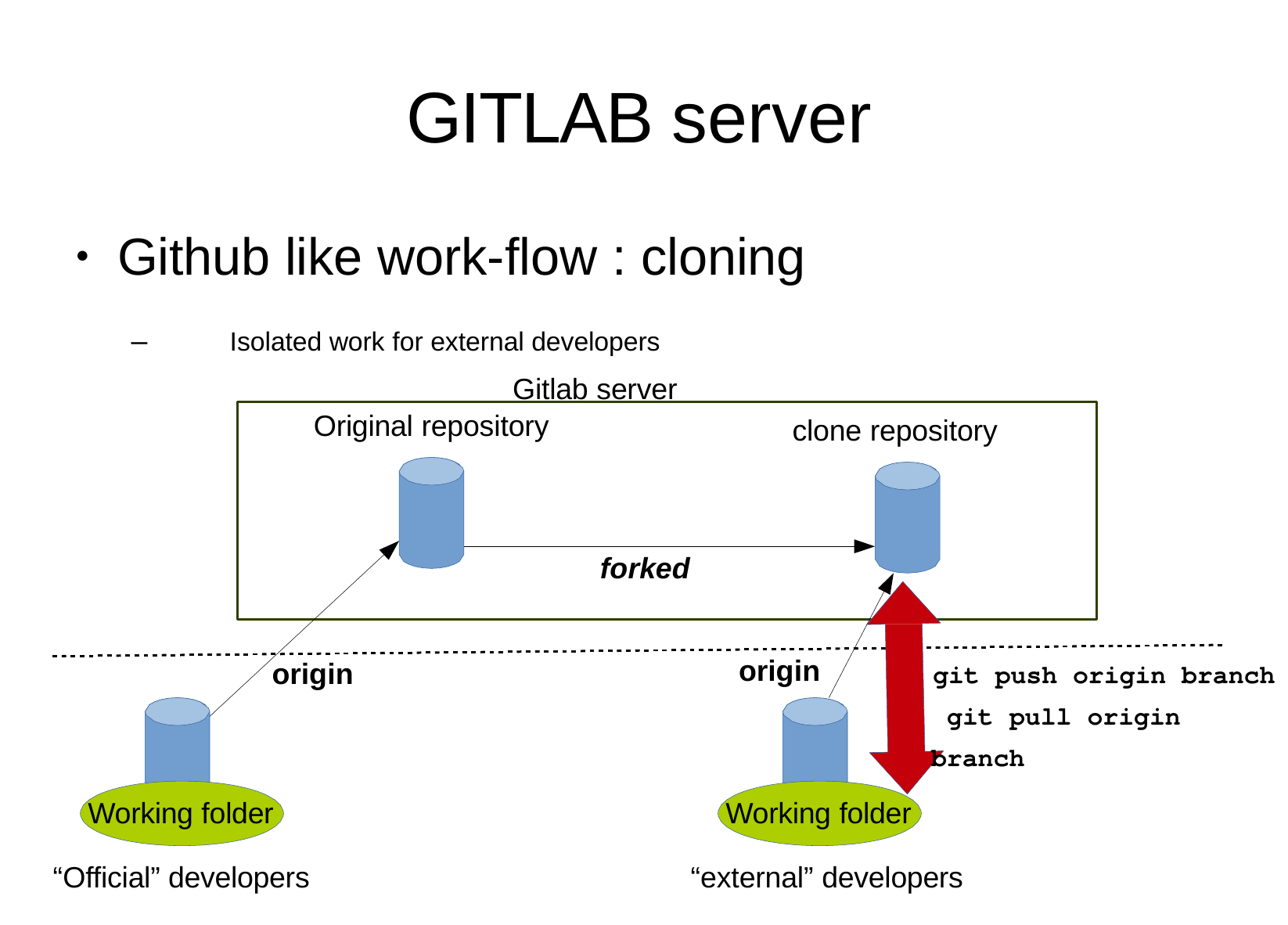

# GITLAB server
Github like work-flow : cloning
–	Isolated work for external developers
Gitlab server
●

Original repository
clone repository

forked

git push origin branch  git pull origin branch
origin
origin

Working folder
Working folder
“Official” developers
“external” developers
57